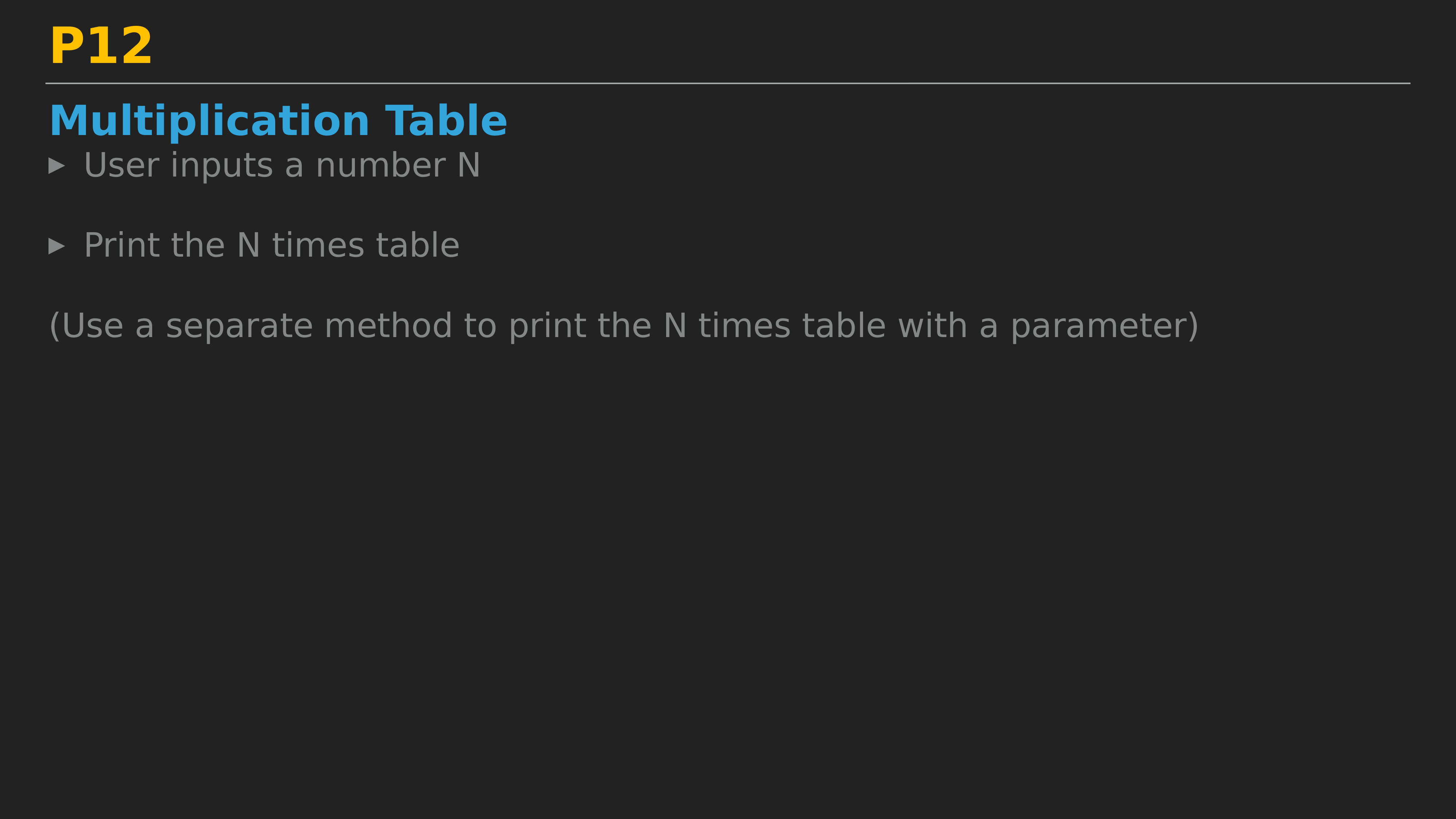

P12
Multiplication Table
User inputs a number N

Print the N times table

(Use a separate method to print the N times table with a parameter)